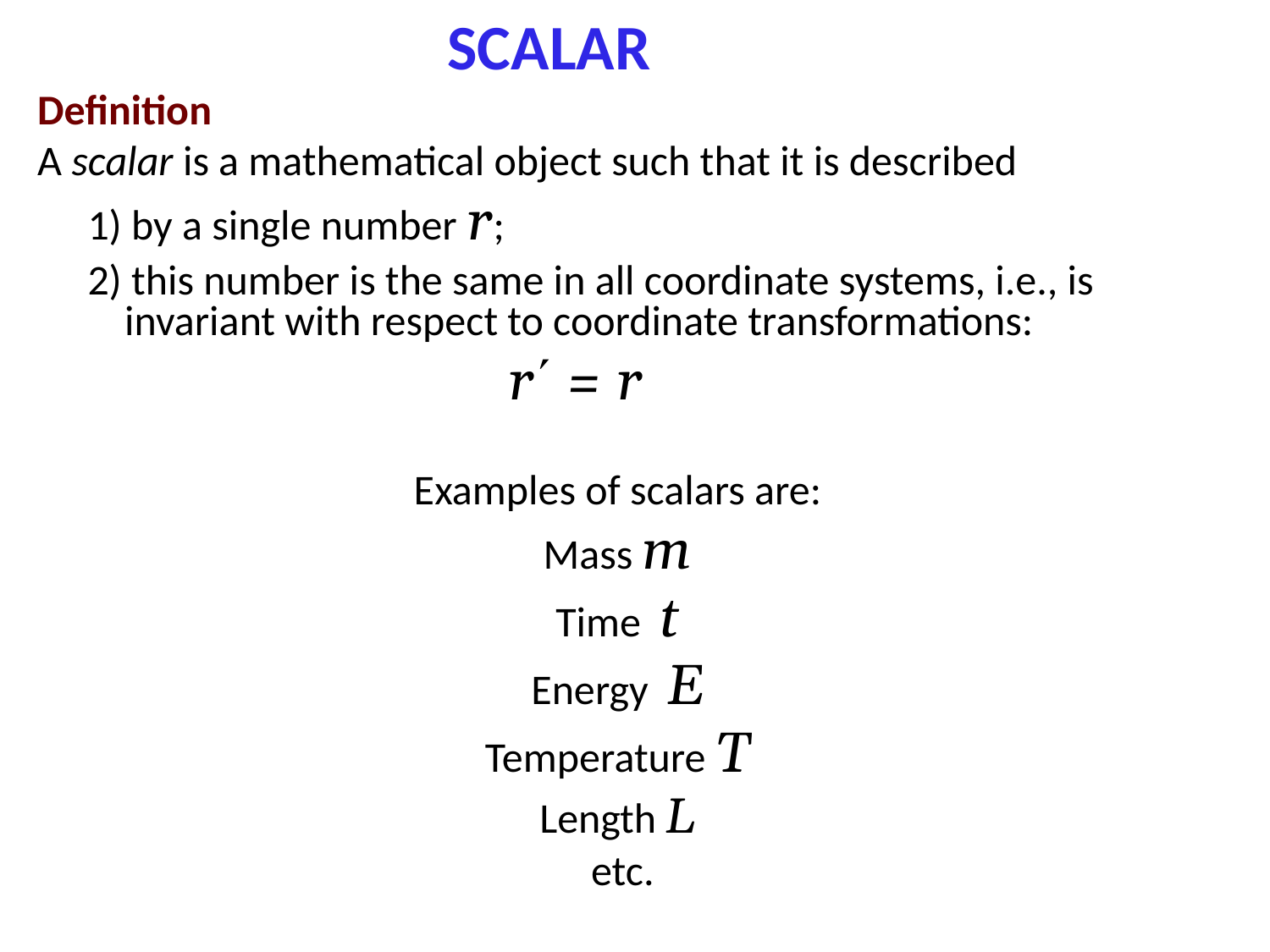

SCALAR
Definition
A scalar is a mathematical object such that it is described
1) by a single number r;
2) this number is the same in all coordinate systems, i.e., is invariant with respect to coordinate transformations:
r′ = r
Examples of scalars are:
Mass m
Time  t
Energy  E
Temperature T
Length L
etc.